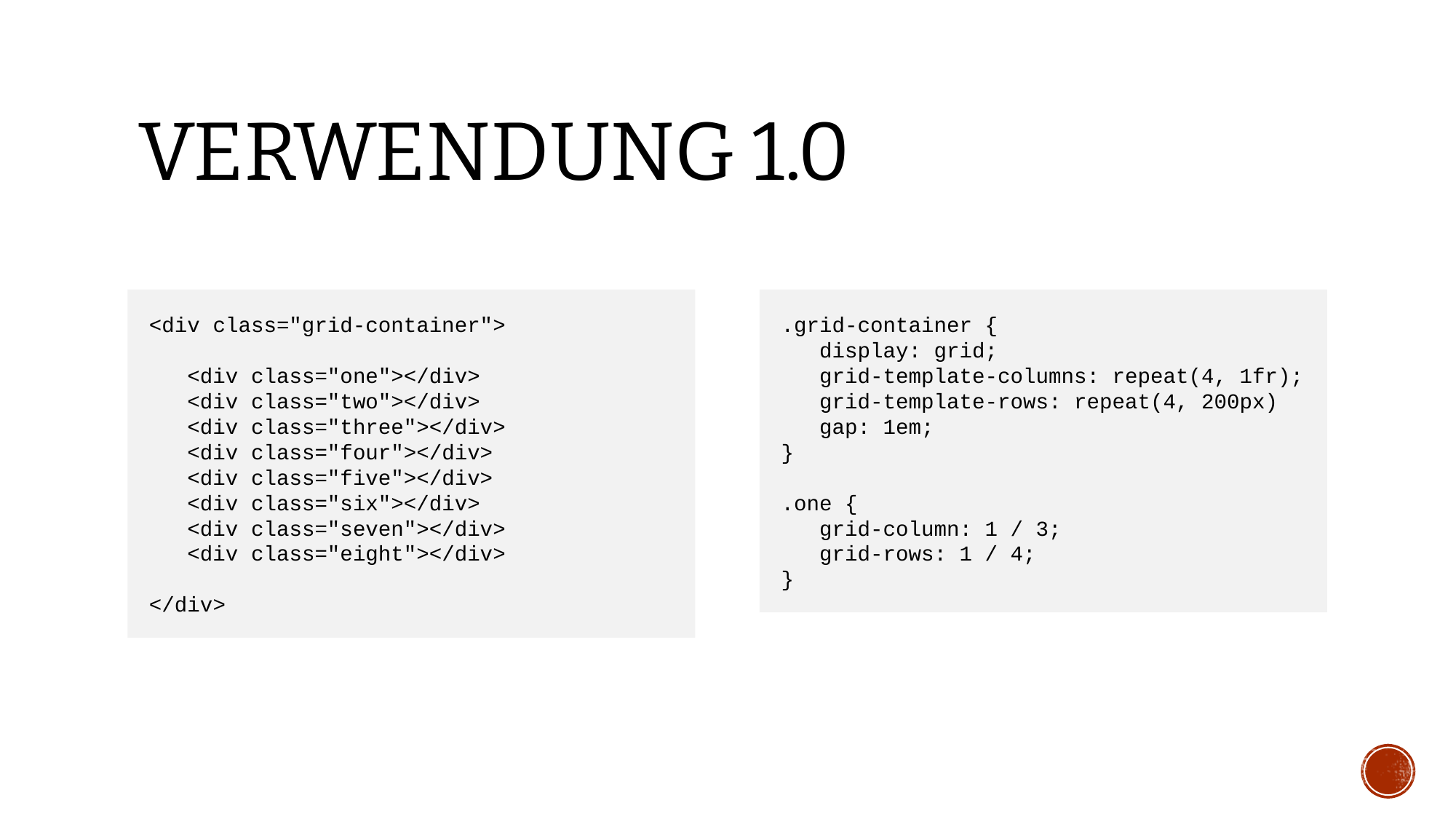

# Verwendung 1.0
.grid-container {
   display: grid;
   grid-template-columns: repeat(4, 1fr);
   grid-template-rows: repeat(4, 200px)
   gap: 1em;
}

.one {
   grid-column: 1 / 3;
   grid-rows: 1 / 4;
}
<div class="grid-container">

   <div class="one"></div>
   <div class="two"></div>
   <div class="three"></div>
   <div class="four"></div>
   <div class="five"></div>
   <div class="six"></div>
   <div class="seven"></div>
   <div class="eight"></div>

</div>